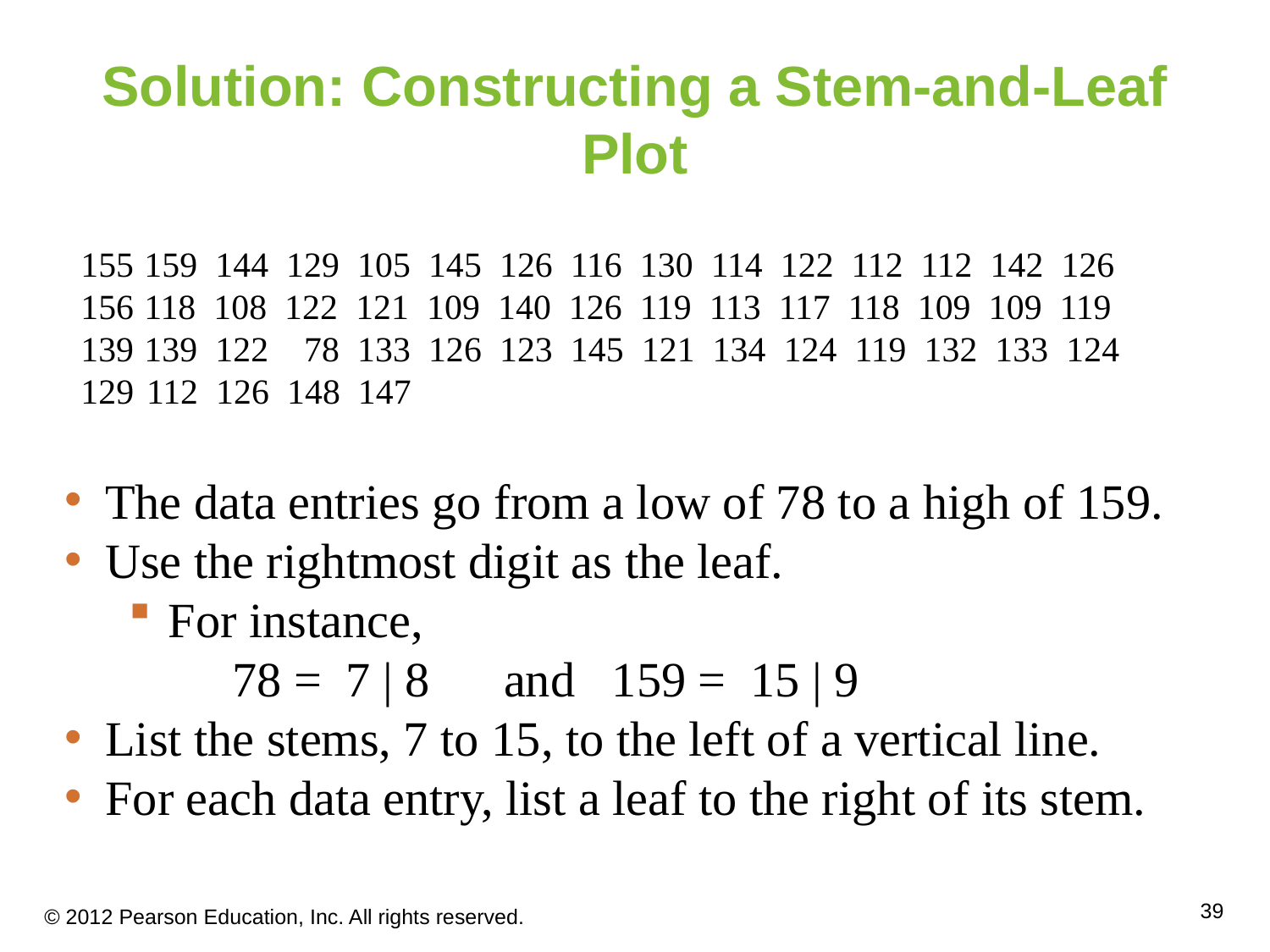

# Solution: Constructing a Stem-and-Leaf Plot
159  144  129  105  145  126  116  130  114  122  112  112  142  126
118  108  122  121  109  140  126  119  113  117  118  109  109  119
139  122    78  133  126  123  145  121  134  124  119  132  133  124
129  112  126  148  147
The data entries go from a low of 78 to a high of 159.
Use the rightmost digit as the leaf.
For instance,
		78 =  7 | 8      and   159 =  15 | 9
List the stems, 7 to 15, to the left of a vertical line.
For each data entry, list a leaf to the right of its stem.
© 2012 Pearson Education, Inc. All rights reserved.
39